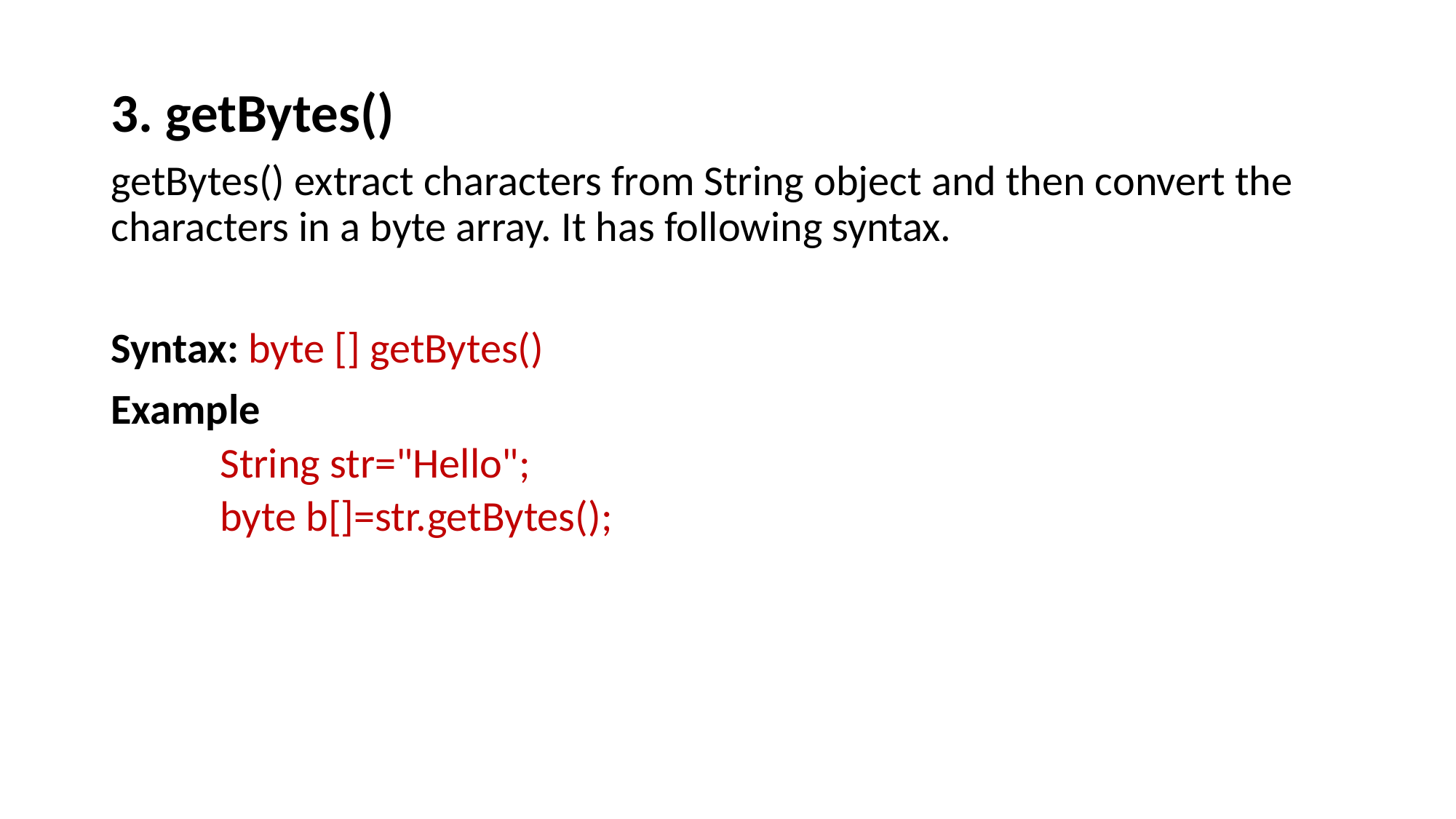

3. getBytes()
getBytes() extract characters from String object and then convert the characters in a byte array. It has following syntax.

Syntax: byte [] getBytes()
Example
String str="Hello";
byte b[]=str.getBytes();